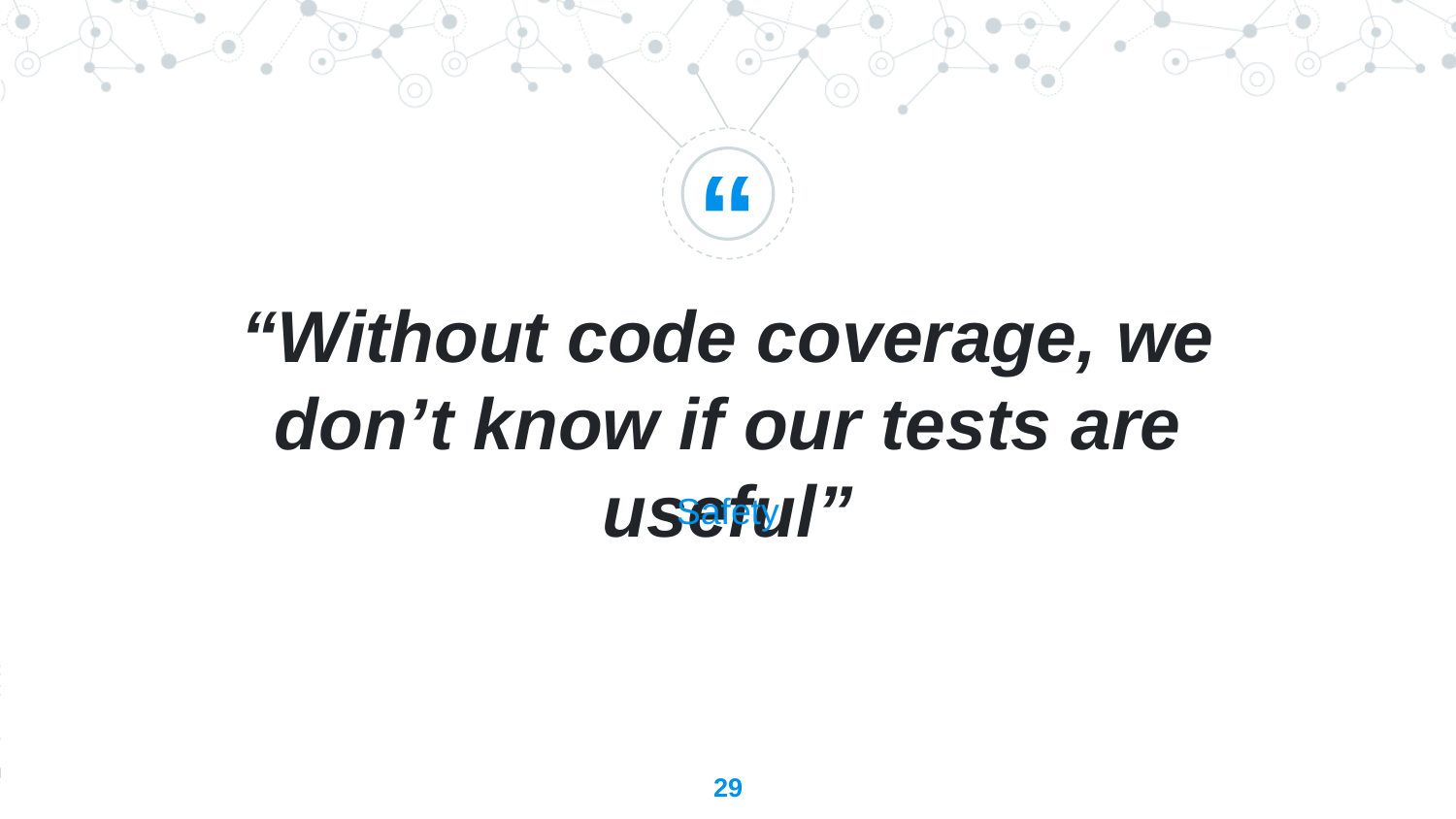

“Without code coverage, we don’t know if our tests are useful”
Safety
29